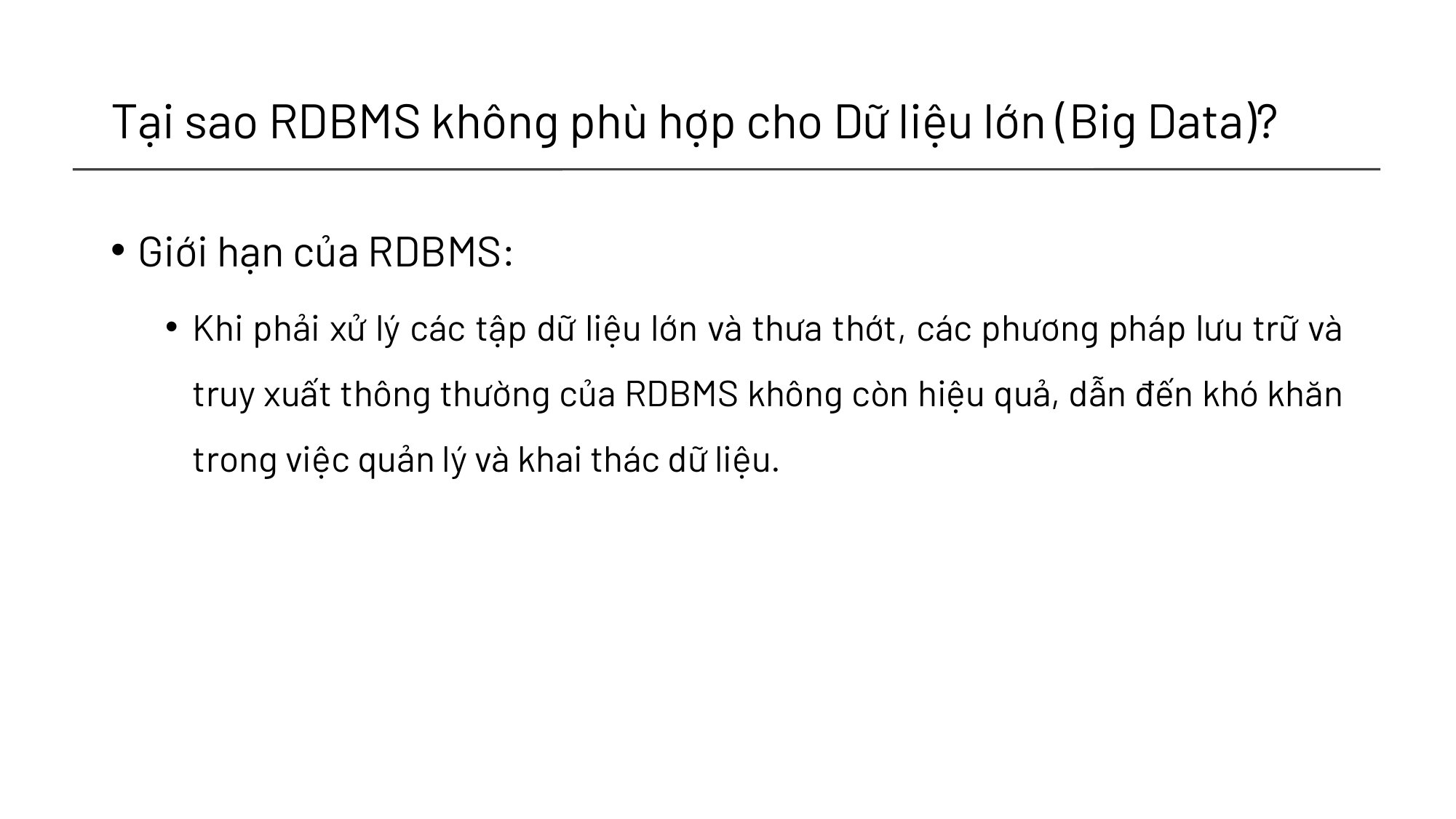

# Tại sao RDBMS không phù hợp cho Dữ liệu lớn (Big Data)?
Giới hạn của RDBMS:
Khi phải xử lý các tập dữ liệu lớn và thưa thớt, các phương pháp lưu trữ và truy xuất thông thường của RDBMS không còn hiệu quả, dẫn đến khó khăn trong việc quản lý và khai thác dữ liệu.